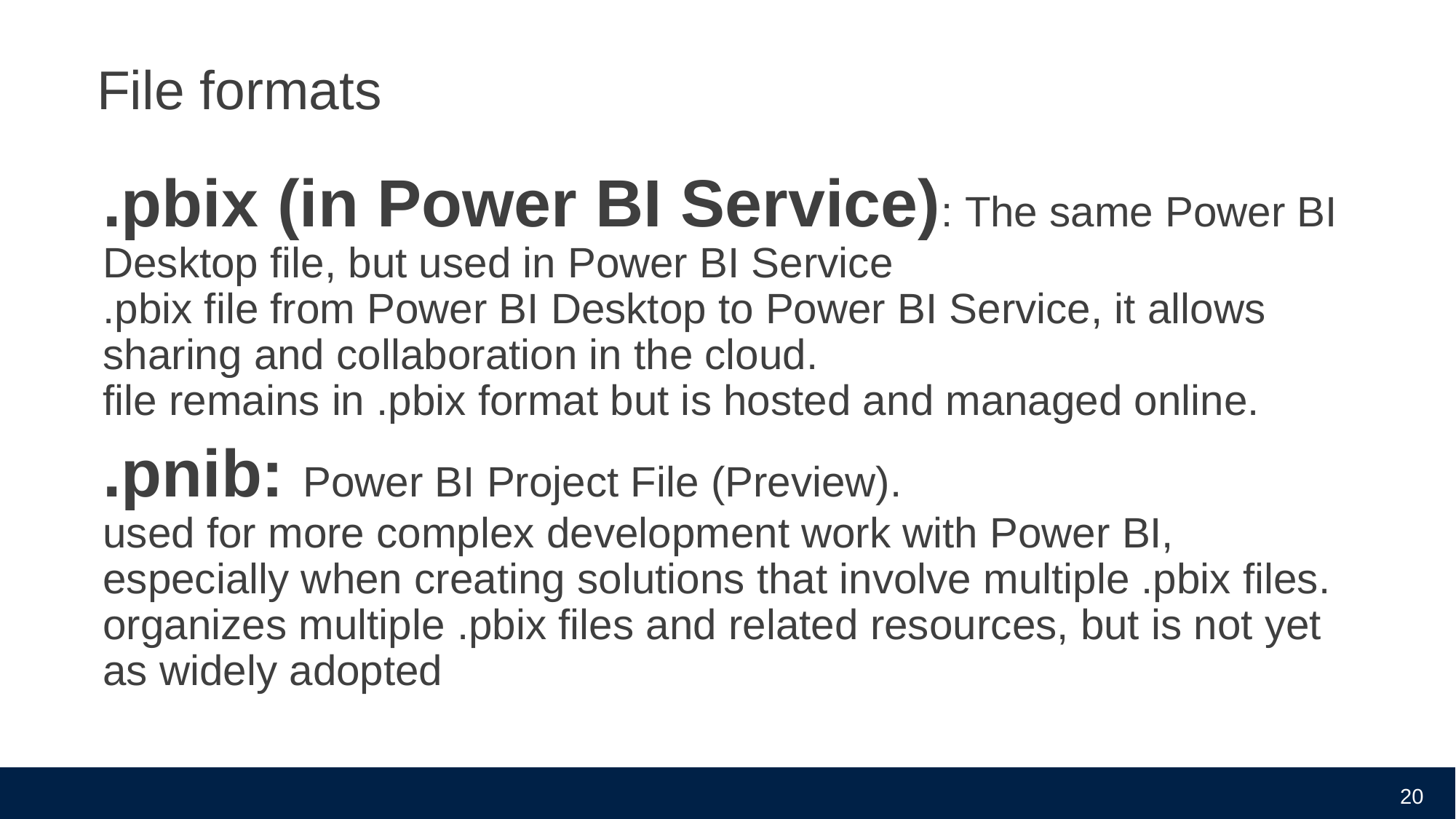

# File formats
.pbix (in Power BI Service): The same Power BI Desktop file, but used in Power BI Service
.pbix file from Power BI Desktop to Power BI Service, it allows sharing and collaboration in the cloud.
file remains in .pbix format but is hosted and managed online.
.pnib: Power BI Project File (Preview).
used for more complex development work with Power BI, especially when creating solutions that involve multiple .pbix files.
organizes multiple .pbix files and related resources, but is not yet as widely adopted